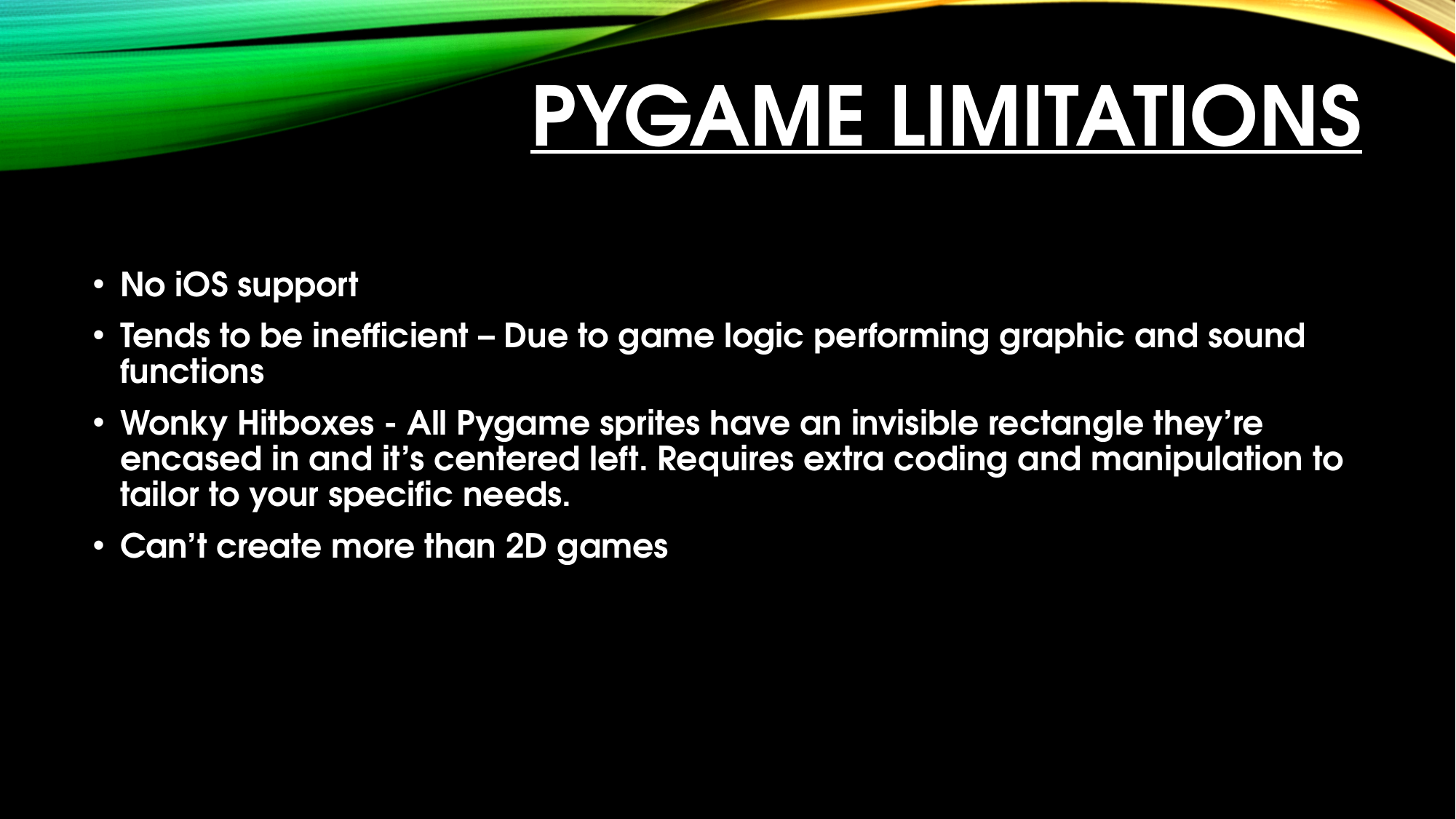

# Pygame Limitations
No iOS support
Tends to be inefficient – Due to game logic performing graphic and sound functions
Wonky Hitboxes - All Pygame sprites have an invisible rectangle they’re encased in and it’s centered left. Requires extra coding and manipulation to tailor to your specific needs.
Can’t create more than 2D games